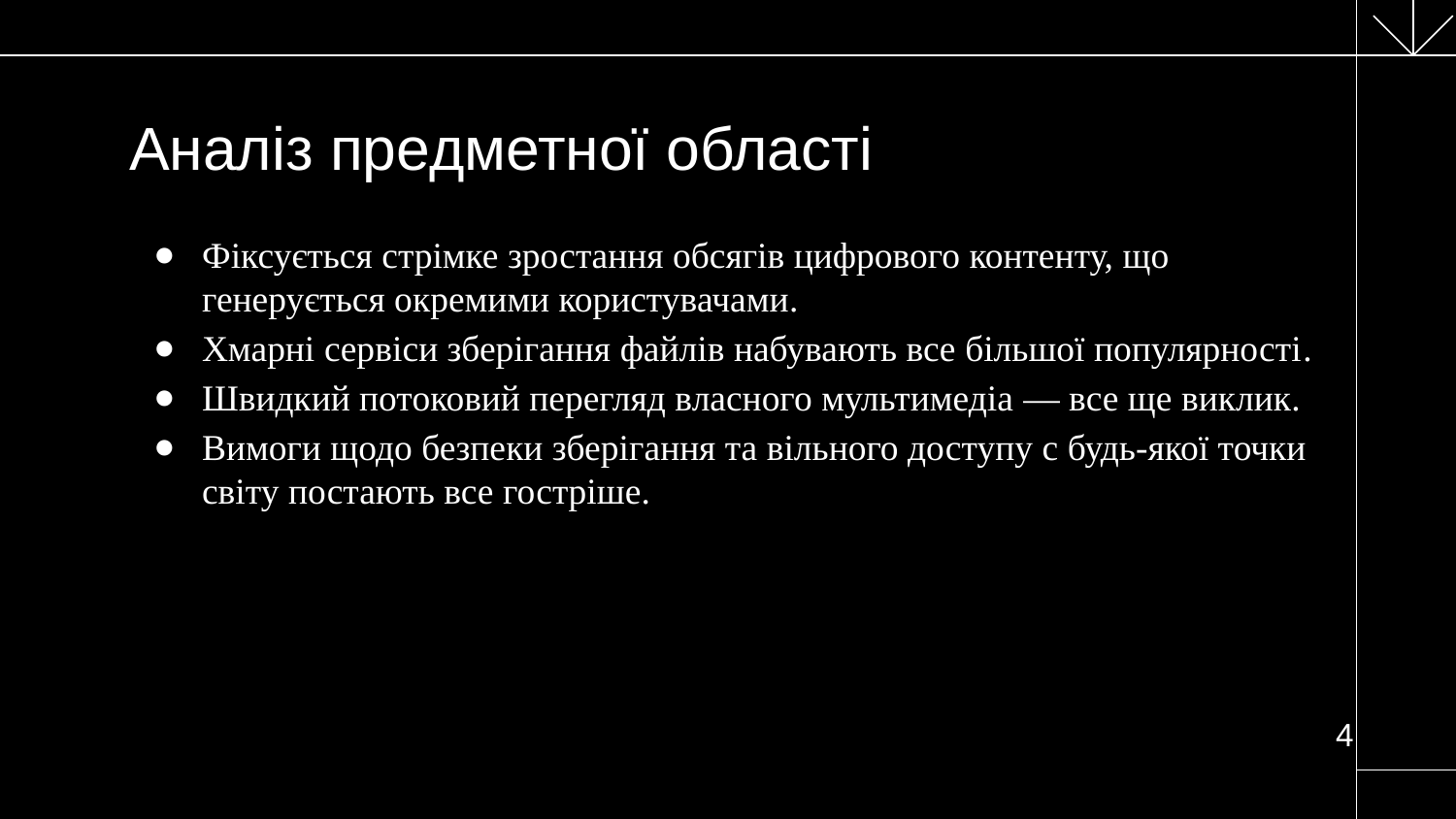

# Аналіз предметної області
Фіксується стрімке зростання обсягів цифрового контенту, що генерується окремими користувачами.
Хмарні сервіси зберігання файлів набувають все більшої популярності.
Швидкий потоковий перегляд власного мультимедіа — все ще виклик.
Вимоги щодо безпеки зберігання та вільного доступу с будь-якої точки світу постають все гостріше.